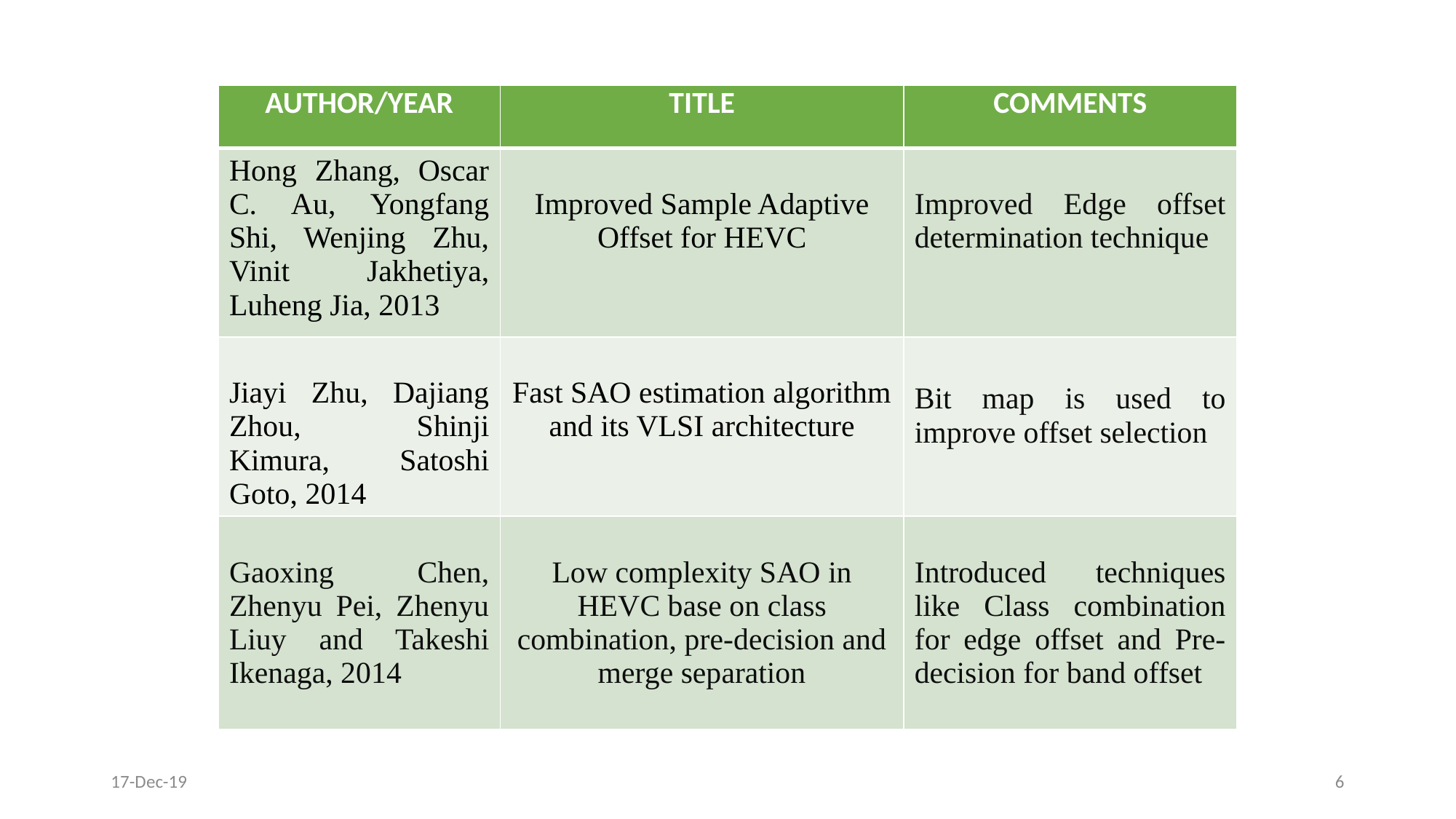

| AUTHOR/YEAR | TITLE | COMMENTS |
| --- | --- | --- |
| Hong Zhang, Oscar C. Au, Yongfang Shi, Wenjing Zhu, Vinit Jakhetiya, Luheng Jia, 2013 | Improved Sample Adaptive Offset for HEVC | Improved Edge offset determination technique |
| Jiayi Zhu, Dajiang Zhou, Shinji Kimura, Satoshi Goto, 2014 | Fast SAO estimation algorithm and its VLSI architecture | Bit map is used to improve offset selection |
| Gaoxing Chen, Zhenyu Pei, Zhenyu Liuy and Takeshi Ikenaga, 2014 | Low complexity SAO in HEVC base on class combination, pre-decision and merge separation | Introduced techniques like Class combination for edge offset and Pre-decision for band offset |
17-Dec-19
6